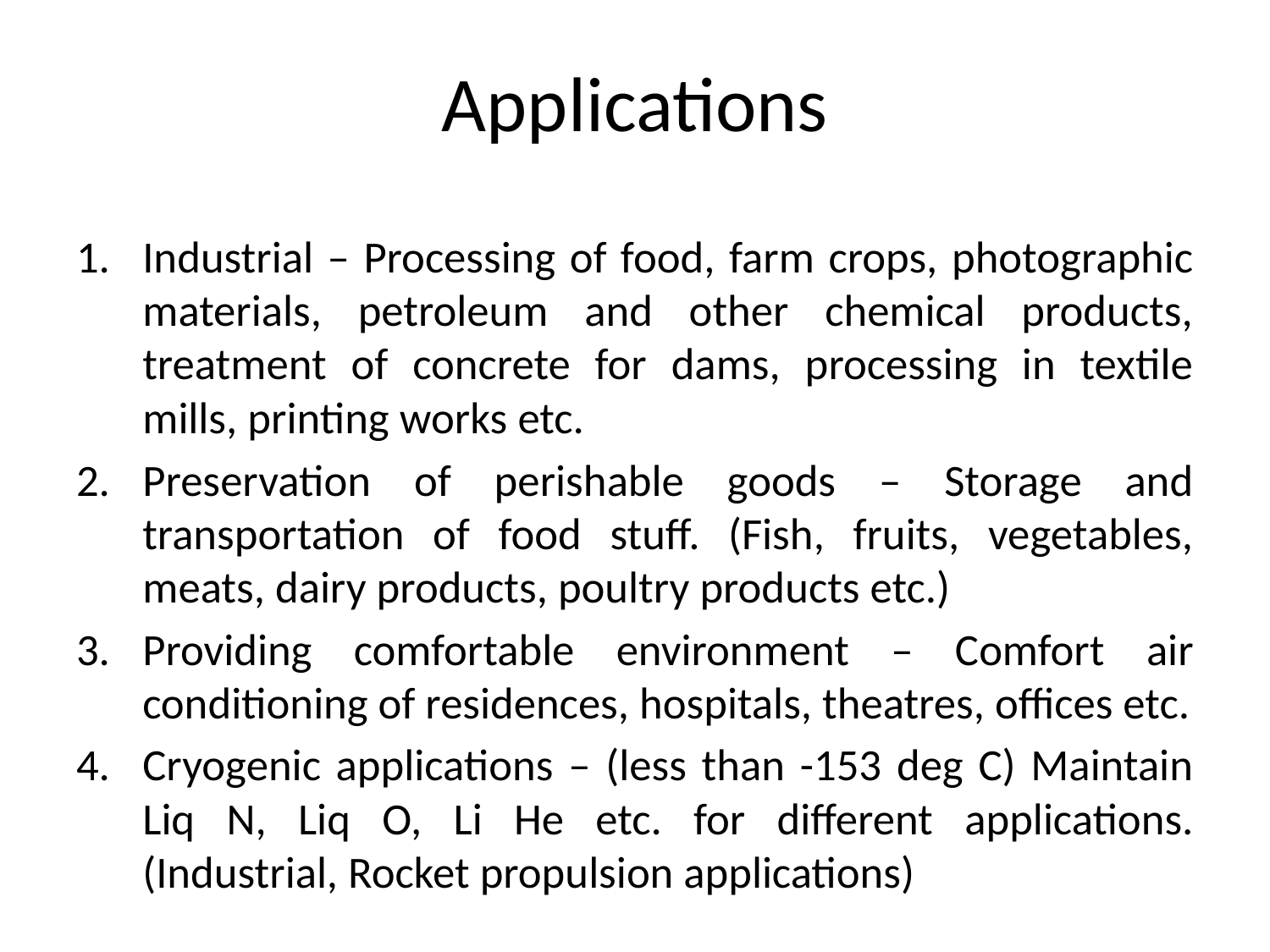

# Applications
Industrial – Processing of food, farm crops, photographic materials, petroleum and other chemical products, treatment of concrete for dams, processing in textile mills, printing works etc.
Preservation of perishable goods – Storage and transportation of food stuff. (Fish, fruits, vegetables, meats, dairy products, poultry products etc.)
Providing comfortable environment – Comfort air conditioning of residences, hospitals, theatres, offices etc.
Cryogenic applications – (less than -153 deg C) Maintain Liq N, Liq O, Li He etc. for different applications. (Industrial, Rocket propulsion applications)